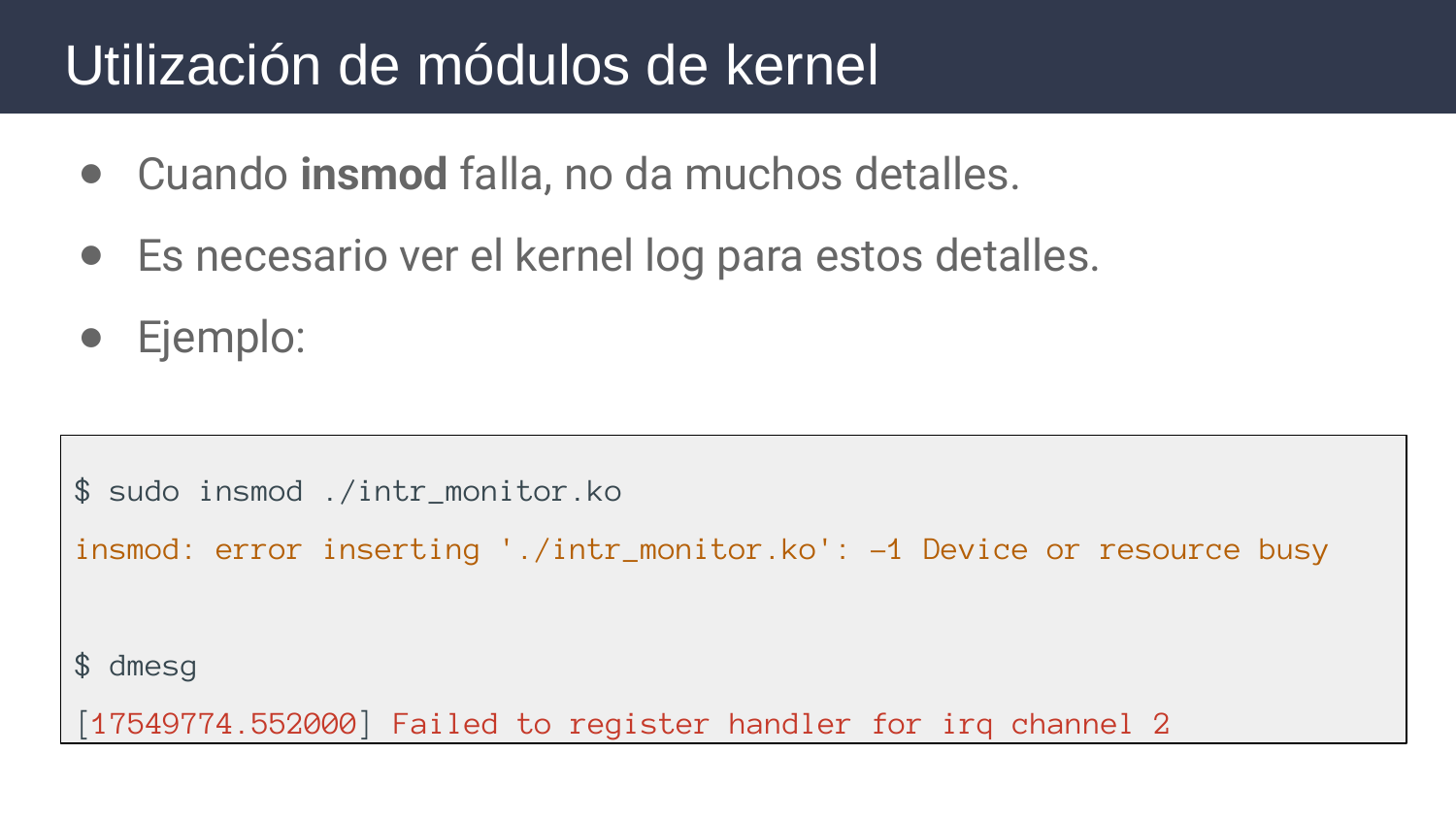

# Utilización de módulos de kernel

Cuando insmod falla, no da muchos detalles.
Es necesario ver el kernel log para estos detalles.
Ejemplo:
$ sudo insmod ./intr_monitor.ko
insmod: error inserting './intr_monitor.ko': -1 Device or resource busy
$ dmesg
[17549774.552000] Failed to register handler for irq channel 2